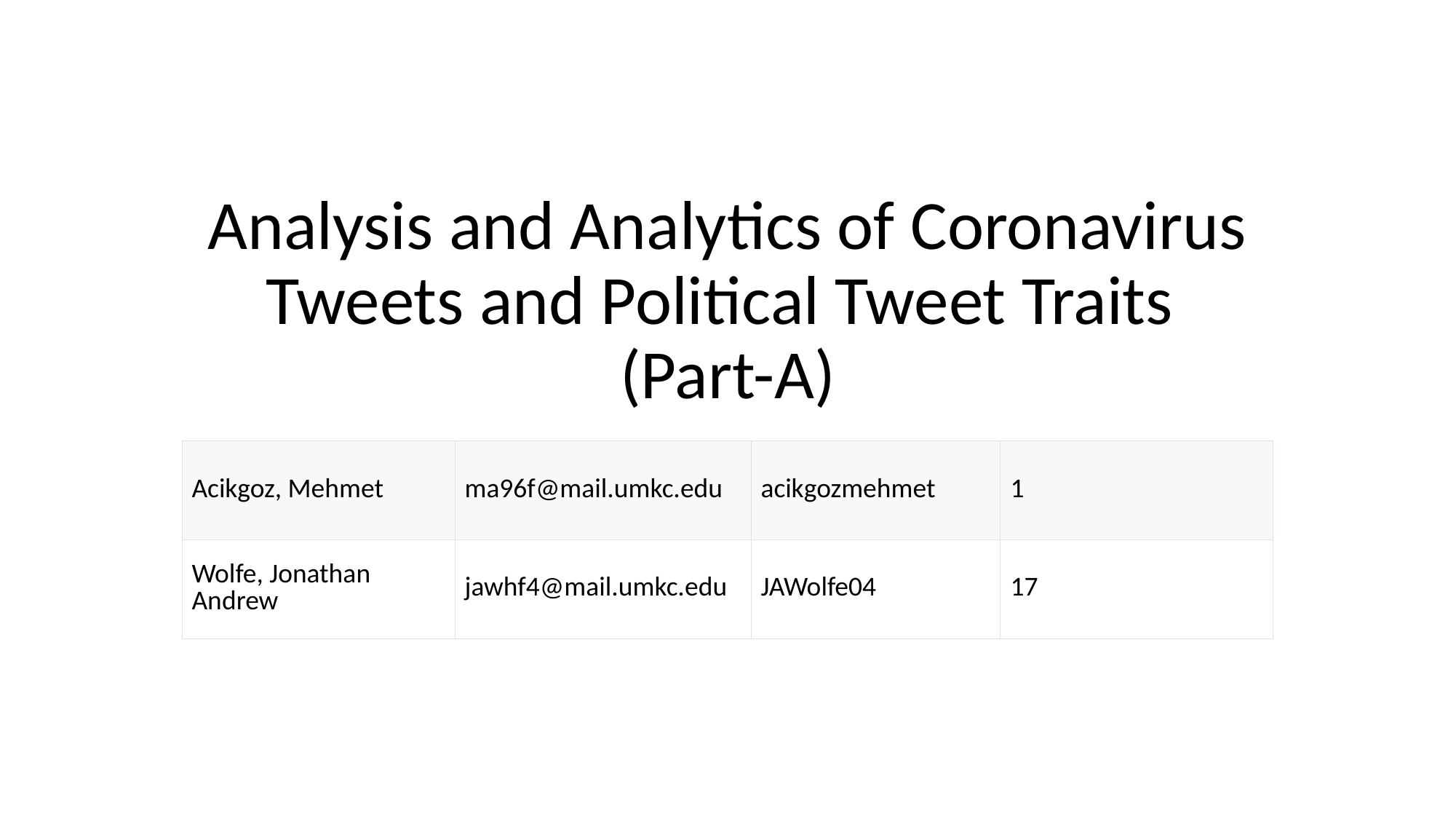

# Analysis and Analytics of Coronavirus Tweets and Political Tweet Traits (Part-A)

| Acikgoz, Mehmet | ma96f@mail.umkc.edu | acikgozmehmet | 1 |
| --- | --- | --- | --- |
| Wolfe, Jonathan Andrew | jawhf4@mail.umkc.edu | JAWolfe04 | 17 |